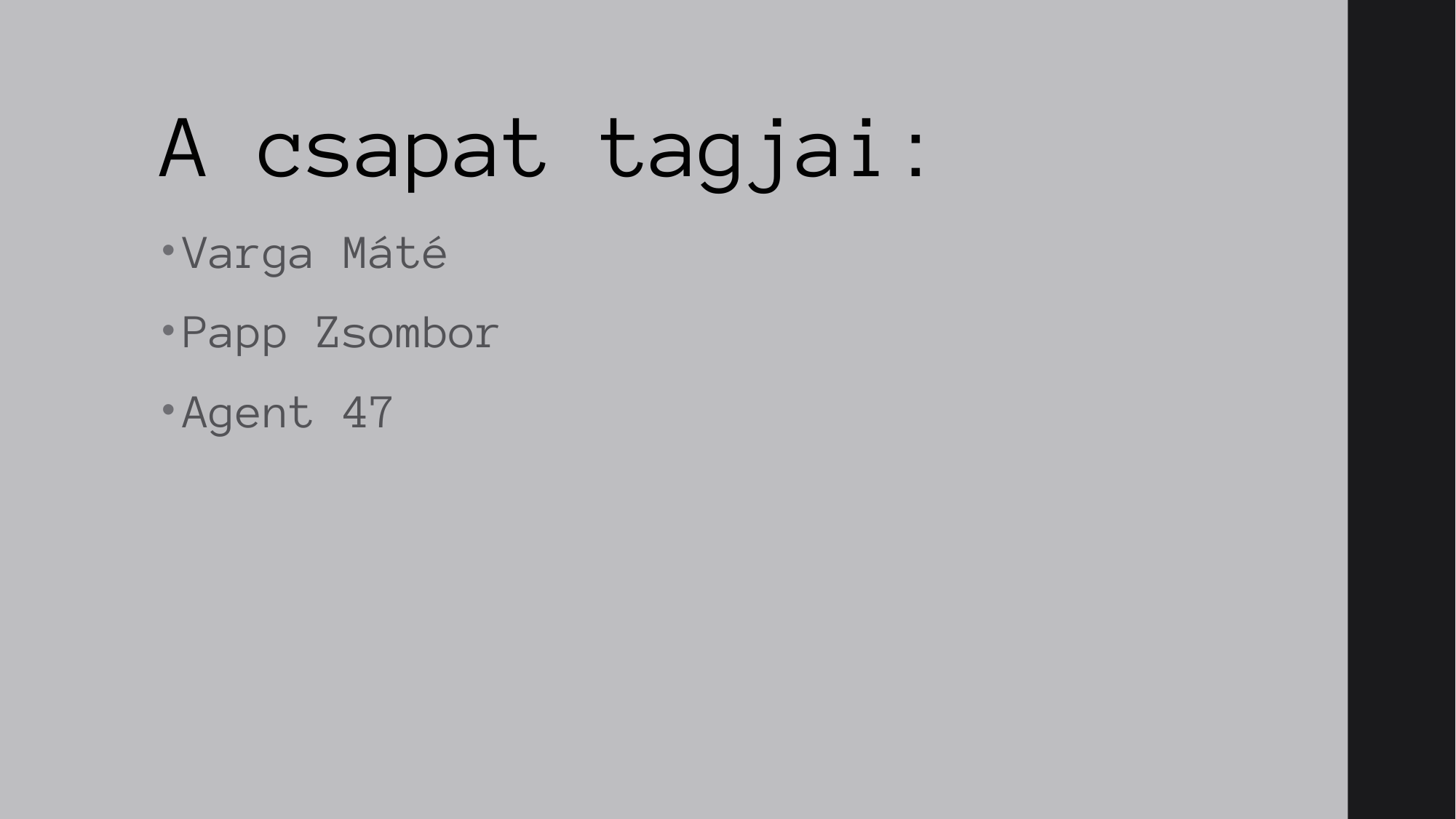

# A csapat tagjai:
Varga Máté
Papp Zsombor
Agent 47